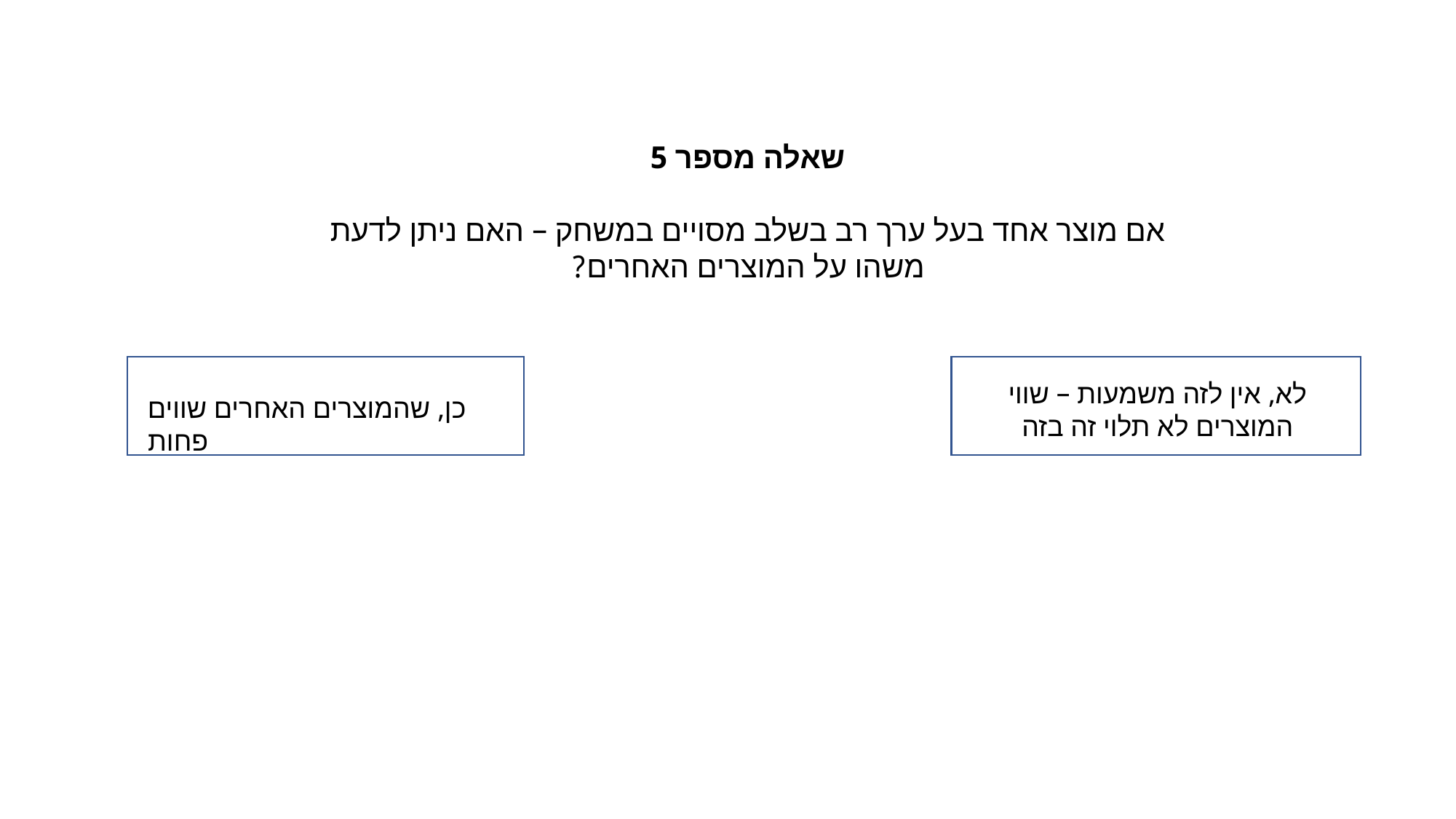

שאלה מספר 5

אם מוצר אחד בעל ערך רב בשלב מסויים במשחק – האם ניתן לדעת משהו על המוצרים האחרים?

לא, אין לזה משמעות – שווי המוצרים לא תלוי זה בזה
כן, שהמוצרים האחרים שווים פחות